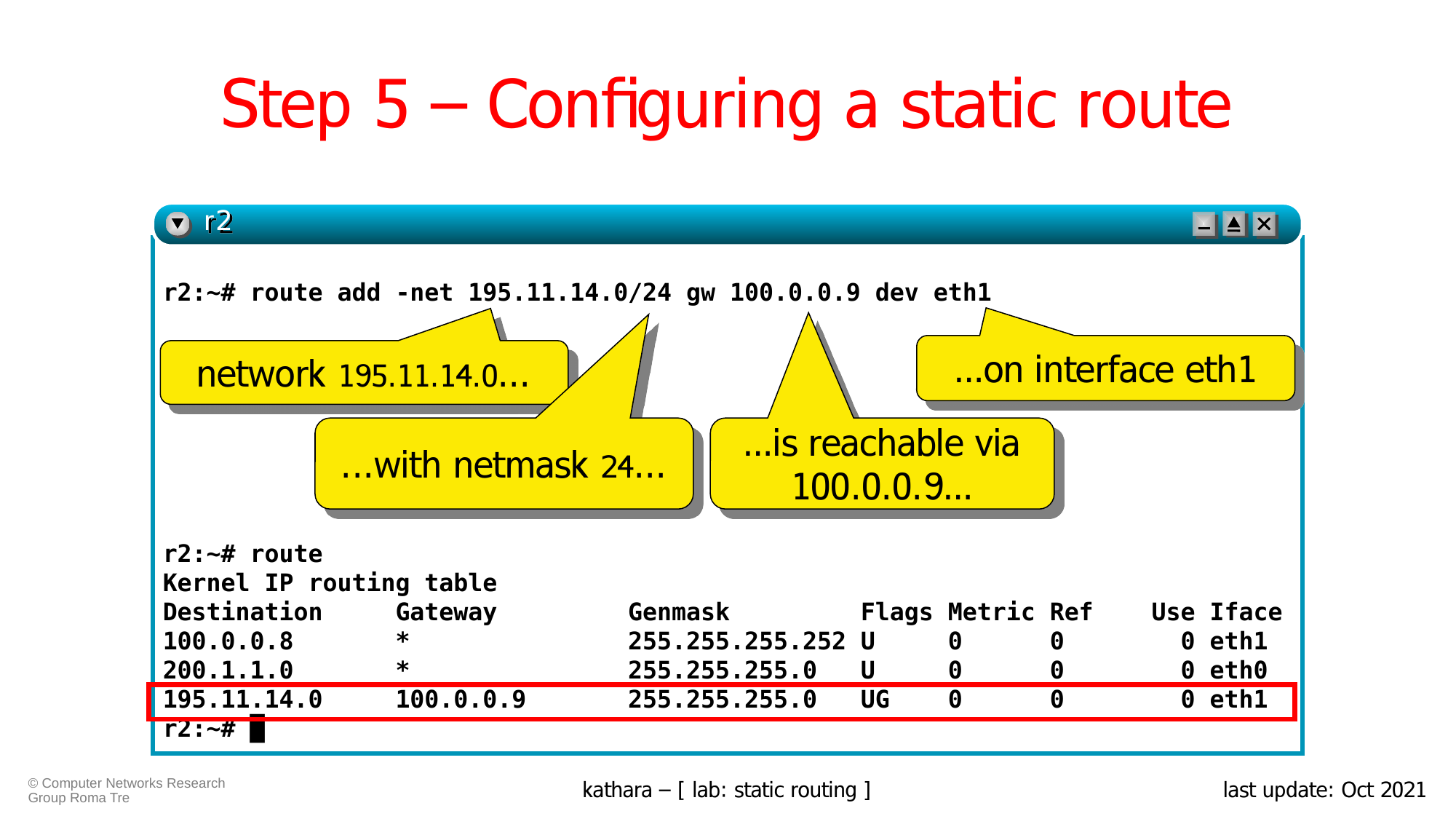

# Step 5 – Configuring a static route

r2

r2:~# route add -net 195.11.14.0/24 gw 100.0.0.9 dev eth1

r2:~# route
Kernel IP routing table
Destination     Gateway         Genmask         Flags Metric Ref    Use Iface
100.0.0.8       *               255.255.255.252 U     0      0        0 eth1
200.1.1.0       *               255.255.255.0   U     0      0        0 eth0
195.11.14.0     100.0.0.9       255.255.255.0   UG    0      0        0 eth1
r2:~# █
…on interface eth1
network 195.11.14.0...
...with netmask 24...
…is reachable via 100.0.0.9…

kathara – [ lab: static routing ]
last update: Oct 2021